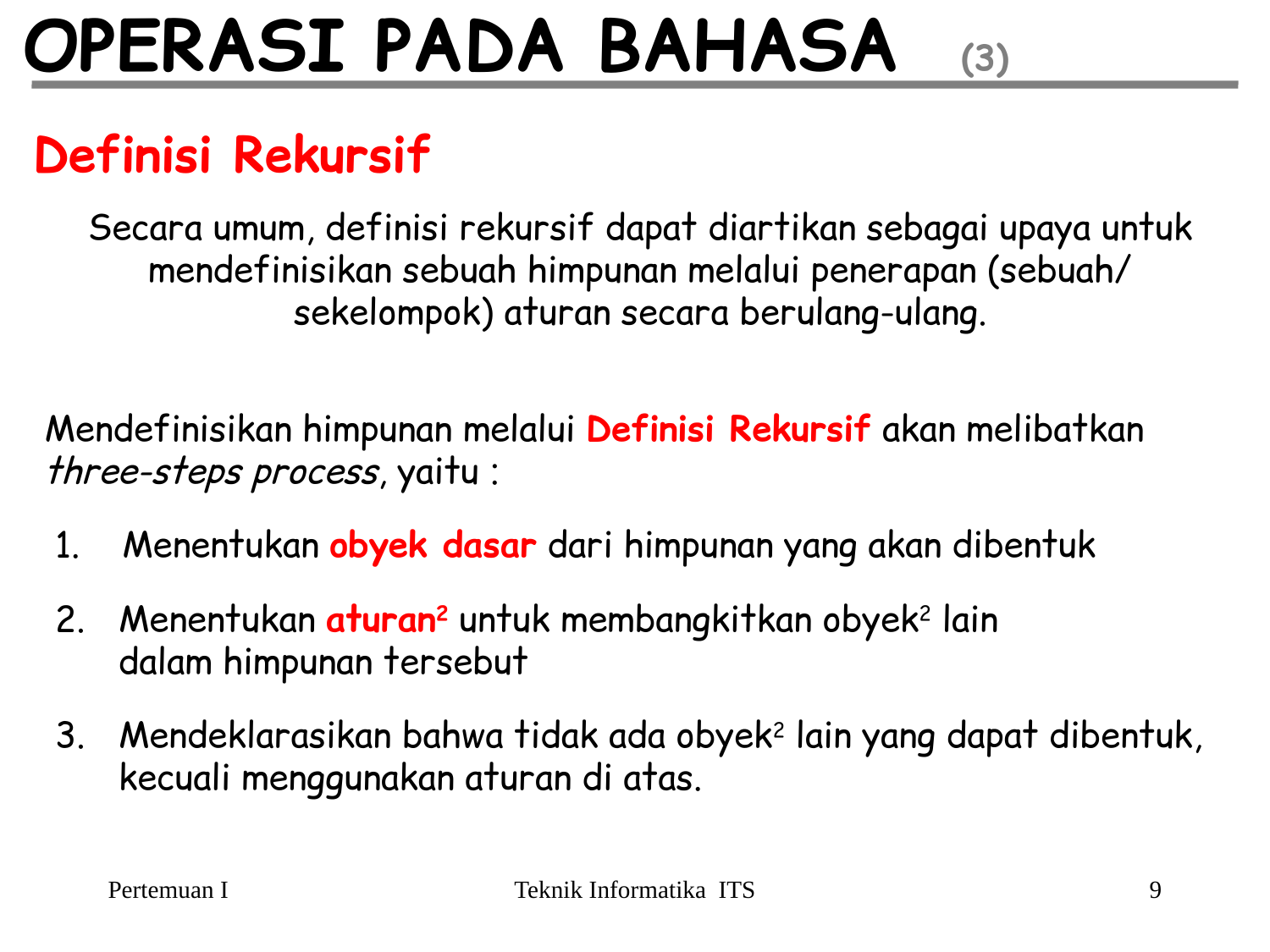

# OPERASI PADA BAHASA  (3)

Definisi Rekursif
Secara umum, definisi rekursif dapat diartikan sebagai upaya untuk mendefinisikan sebuah himpunan melalui penerapan (sebuah/ sekelompok) aturan secara berulang-ulang.
Mendefinisikan himpunan melalui Definisi Rekursif akan melibatkan three-steps process, yaitu :
1.    Menentukan obyek dasar dari himpunan yang akan dibentuk
Menentukan aturan2 untuk membangkitkan obyek2 lain
	dalam himpunan tersebut
Mendeklarasikan bahwa tidak ada obyek2 lain yang dapat dibentuk, kecuali menggunakan aturan di atas.
Pertemuan I
Teknik Informatika  ITS
9